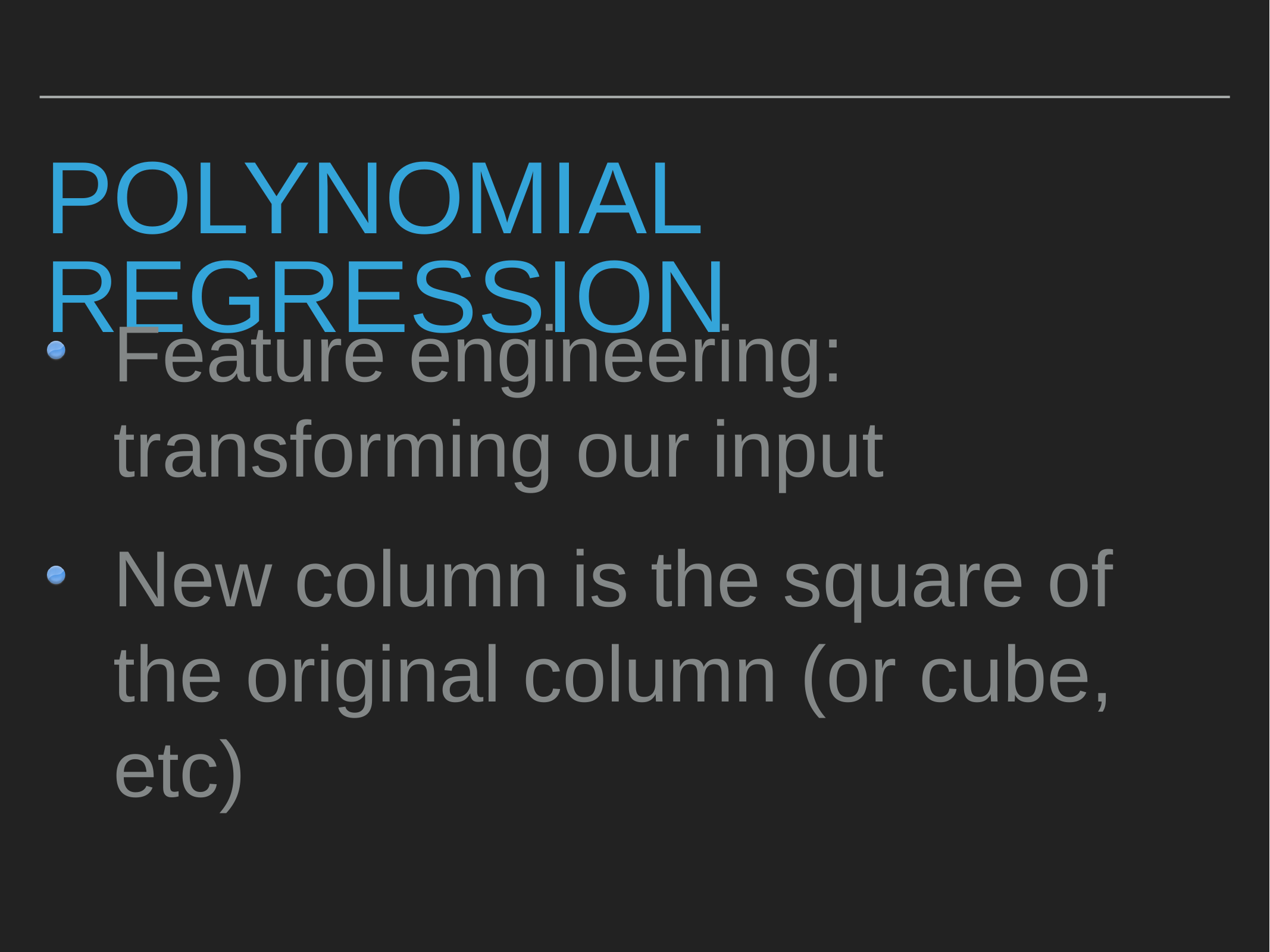

# Polynomial Regression
Feature engineering: transforming our input
New column is the square of the original column (or cube, etc)